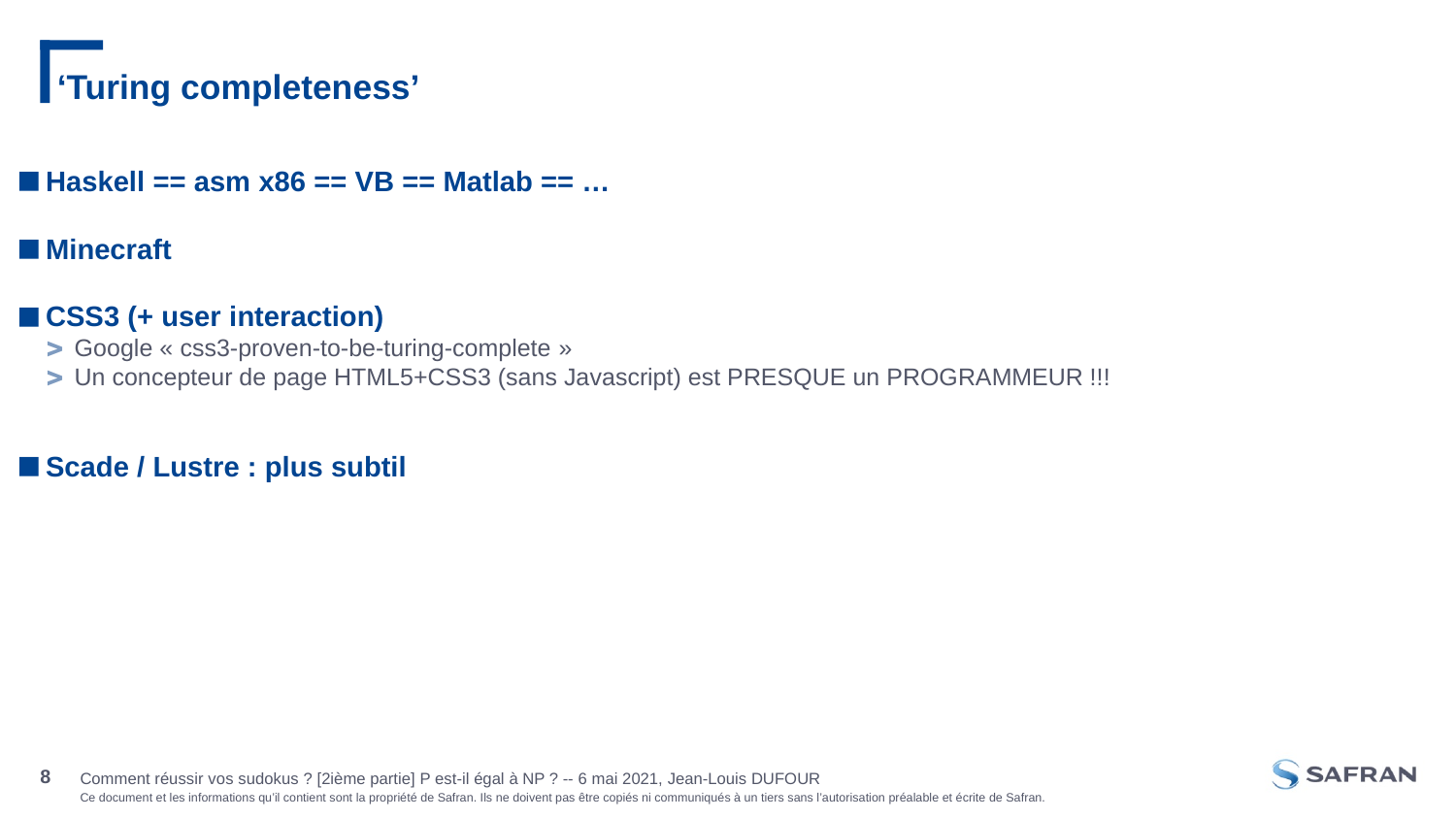

# ‘Turing completeness’
Haskell == asm x86 == VB == Matlab == …

Minecraft

CSS3 (+ user interaction)
Google « css3-proven-to-be-turing-complete »
Un concepteur de page HTML5+CSS3 (sans Javascript) est PRESQUE un PROGRAMMEUR !!!

Scade / Lustre : plus subtil

Comment réussir vos sudokus ? [2ième partie] P est-il égal à NP ? -- 6 mai 2021, Jean-Louis DUFOUR
8
27 sept. 2019, Jean-Louis DUFOUR